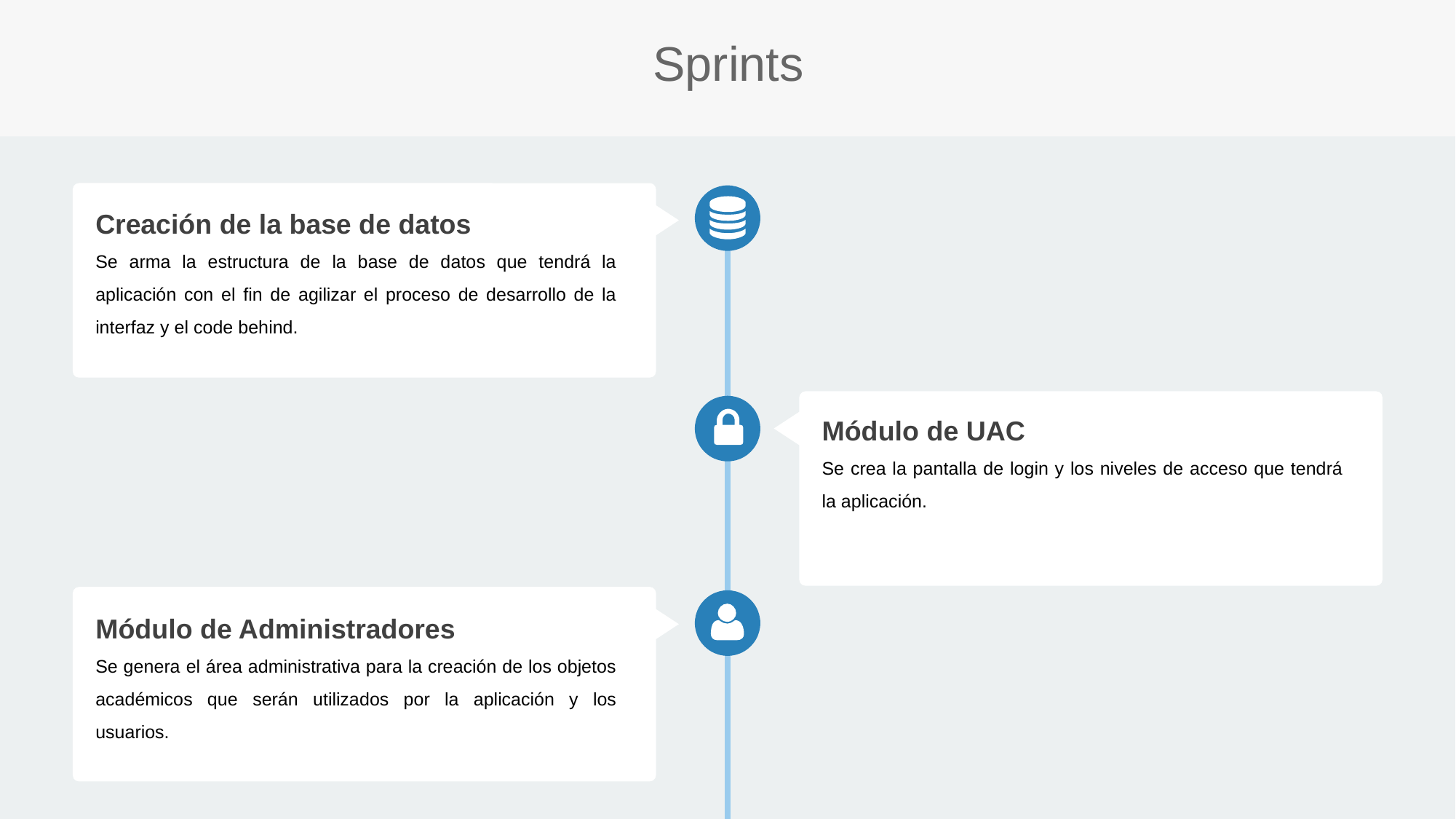

# Sprints

Creación de la base de datos
Se arma la estructura de la base de datos que tendrá la aplicación con el fin de agilizar el proceso de desarrollo de la interfaz y el code behind.

Módulo de UAC
Se crea la pantalla de login y los niveles de acceso que tendrá la aplicación.

Módulo de Administradores
Se genera el área administrativa para la creación de los objetos académicos que serán utilizados por la aplicación y los usuarios.